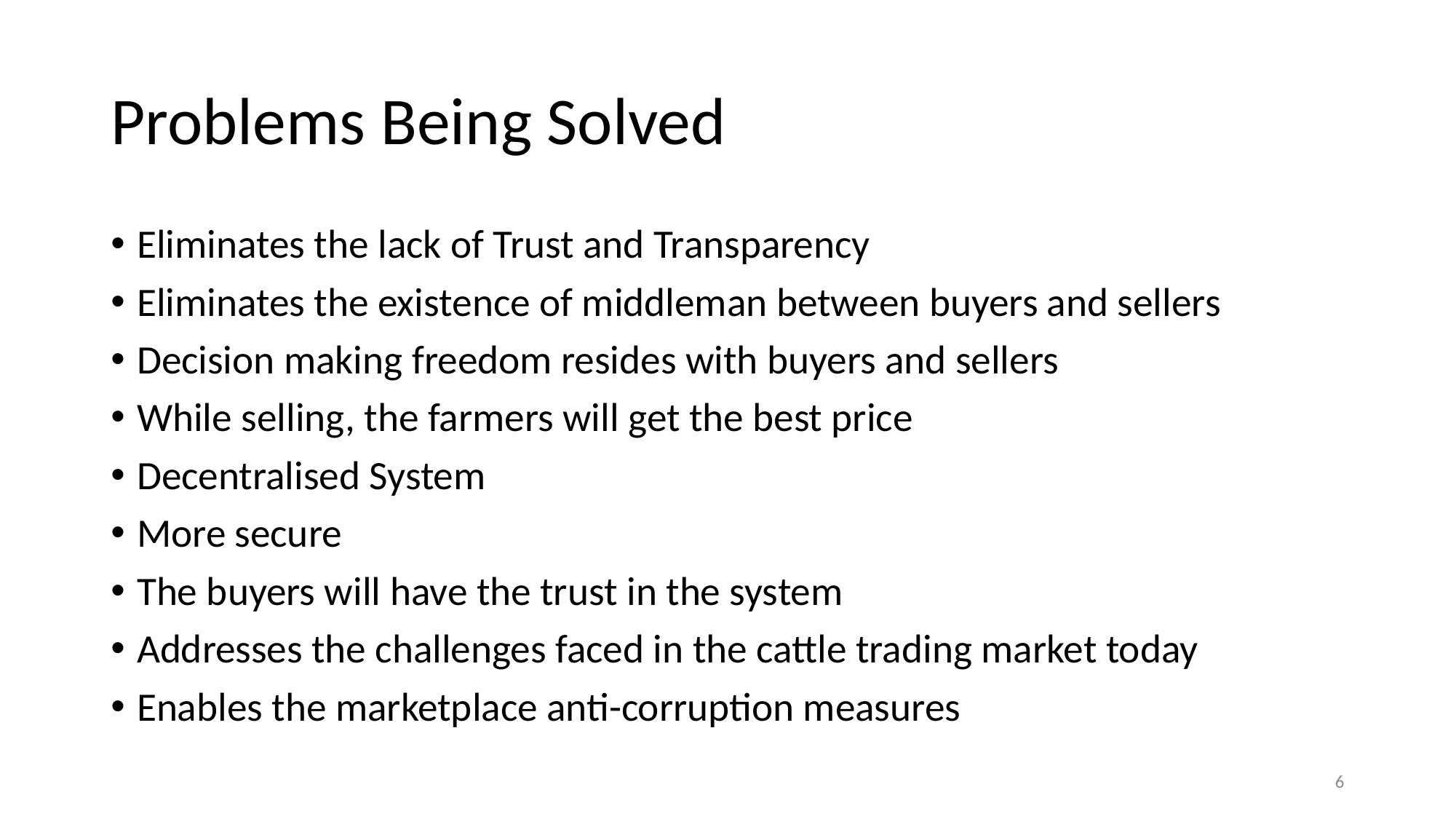

# Problems Being Solved
Eliminates the lack of Trust and Transparency
Eliminates the existence of middleman between buyers and sellers
Decision making freedom resides with buyers and sellers
While selling, the farmers will get the best price
Decentralised System
More secure
The buyers will have the trust in the system
Addresses the challenges faced in the cattle trading market today
Enables the marketplace anti-corruption measures

6